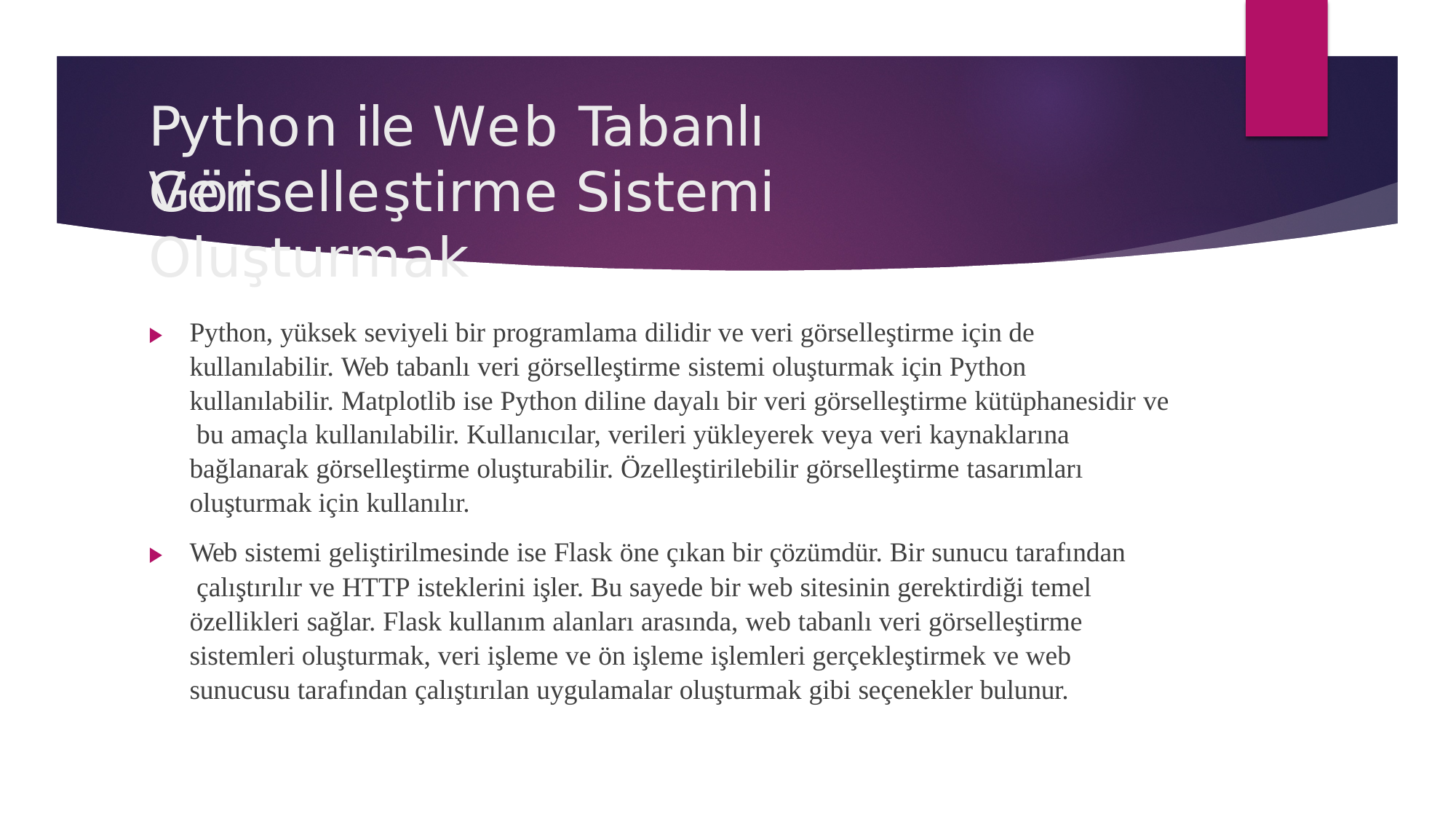

# Python ile Web Tabanlı Veri
Görselleştirme Sistemi Oluşturmak
▶	Python, yüksek seviyeli bir programlama dilidir ve veri görselleştirme için de  kullanılabilir. Web tabanlı veri görselleştirme sistemi oluşturmak için Python  kullanılabilir. Matplotlib ise Python diline dayalı bir veri görselleştirme kütüphanesidir ve  bu amaçla kullanılabilir. Kullanıcılar, verileri yükleyerek veya veri kaynaklarına  bağlanarak görselleştirme oluşturabilir. Özelleştirilebilir görselleştirme tasarımları  oluşturmak için kullanılır.
▶	Web sistemi geliştirilmesinde ise Flask öne çıkan bir çözümdür. Bir sunucu tarafından  çalıştırılır ve HTTP isteklerini işler. Bu sayede bir web sitesinin gerektirdiği temel  özellikleri sağlar. Flask kullanım alanları arasında, web tabanlı veri görselleştirme  sistemleri oluşturmak, veri işleme ve ön işleme işlemleri gerçekleştirmek ve web  sunucusu tarafından çalıştırılan uygulamalar oluşturmak gibi seçenekler bulunur.